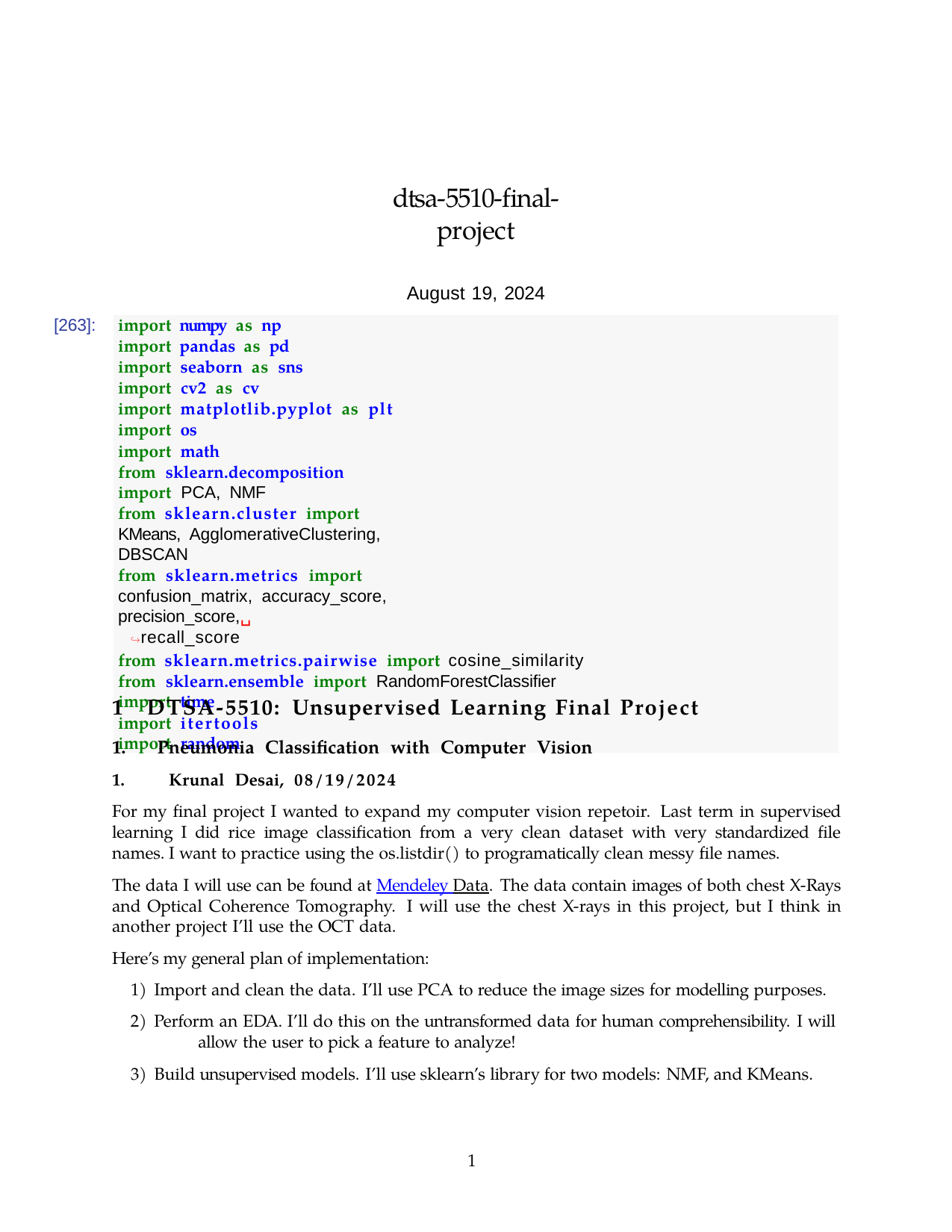

dtsa-5510-final-project

August 19, 2024
[263]:
import numpy as np
import pandas as pd import seaborn as sns import cv2 as cv
import matplotlib.pyplot as plt import os
import math
from sklearn.decomposition import PCA, NMF
from sklearn.cluster import KMeans, AgglomerativeClustering, DBSCAN
from sklearn.metrics import confusion_matrix, accuracy_score, precision_score,␣
↪recall_score
from sklearn.metrics.pairwise import cosine_similarity from sklearn.ensemble import RandomForestClassifier import time
import itertools import random
DTSA-5510: Unsupervised Learning Final Project
Pneumonia Classification with Computer Vision
Krunal Desai, 08/19/2024
For my final project I wanted to expand my computer vision repetoir. Last term in supervised learning I did rice image classification from a very clean dataset with very standardized file names. I want to practice using the os.listdir() to programatically clean messy file names.
The data I will use can be found at Mendeley Data. The data contain images of both chest X-Rays and Optical Coherence Tomography. I will use the chest X-rays in this project, but I think in another project I’ll use the OCT data.
Here’s my general plan of implementation:
Import and clean the data. I’ll use PCA to reduce the image sizes for modelling purposes.
Perform an EDA. I’ll do this on the untransformed data for human comprehensibility. I will 	allow the user to pick a feature to analyze!
Build unsupervised models. I’ll use sklearn’s library for two models: NMF, and KMeans.
1